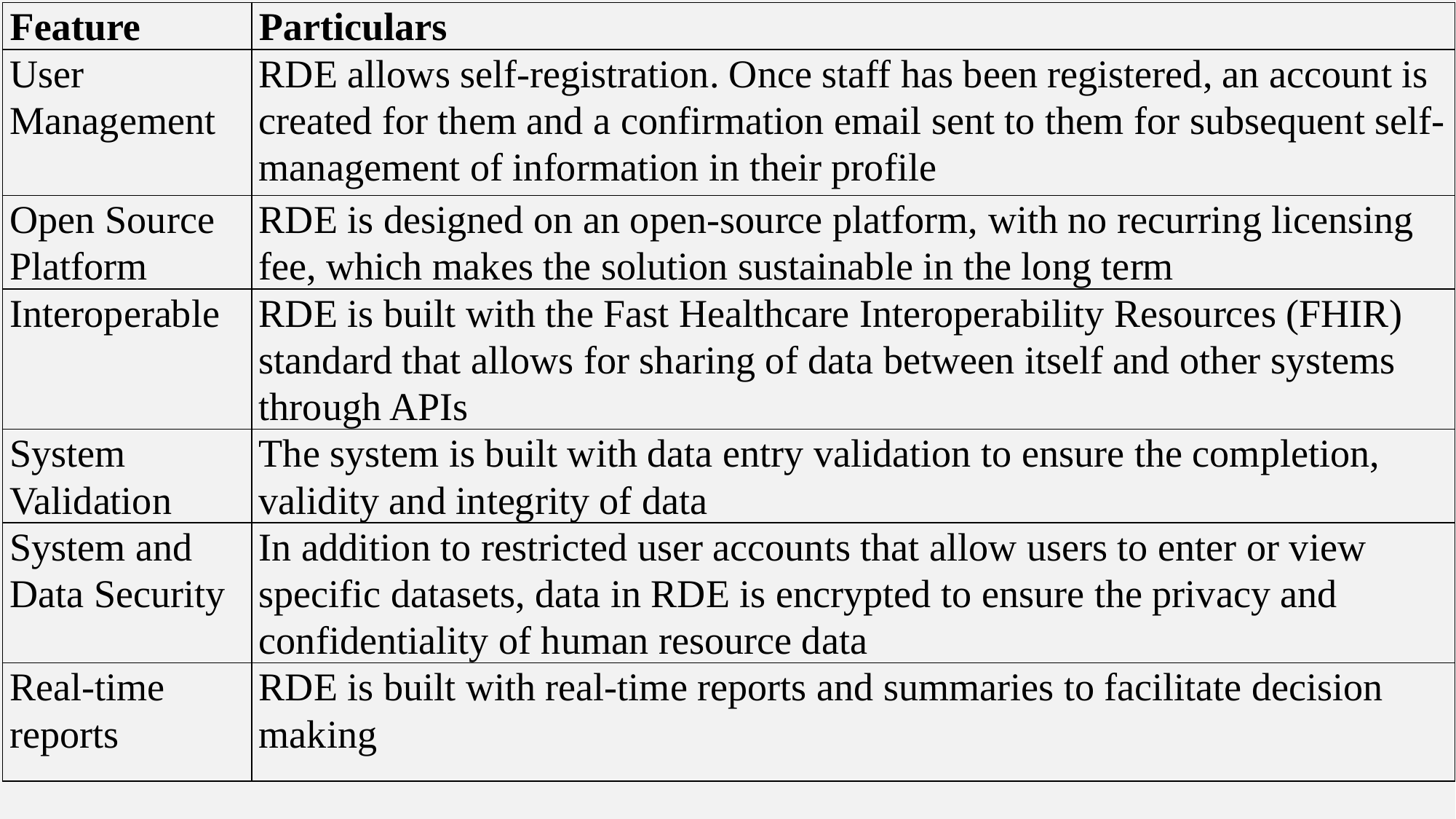

| Feature | Particulars |
| --- | --- |
| User Management | RDE allows self-registration. Once staff has been registered, an account is created for them and a confirmation email sent to them for subsequent self-management of information in their profile |
| Open Source Platform | RDE is designed on an open-source platform, with no recurring licensing fee, which makes the solution sustainable in the long term |
| Interoperable | RDE is built with the Fast Healthcare Interoperability Resources (FHIR) standard that allows for sharing of data between itself and other systems through APIs |
| System Validation | The system is built with data entry validation to ensure the completion, validity and integrity of data |
| System and Data Security | In addition to restricted user accounts that allow users to enter or view specific datasets, data in RDE is encrypted to ensure the privacy and confidentiality of human resource data |
| Real-time reports | RDE is built with real-time reports and summaries to facilitate decision making |